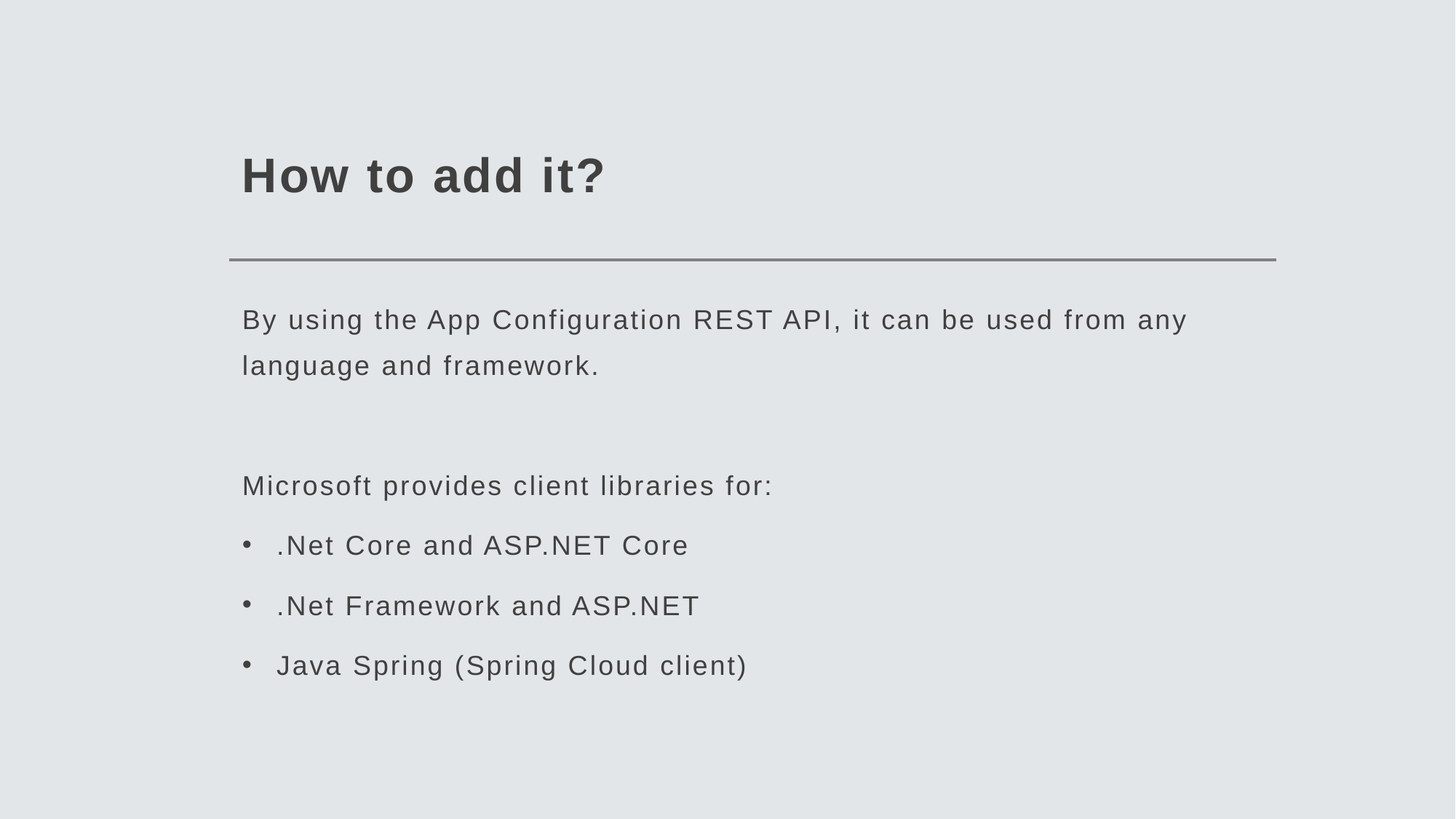

# How to add it?
By using the App Configuration REST API, it can be used from any language and framework.

Microsoft provides client libraries for:
.Net Core and ASP.NET Core
.Net Framework and ASP.NET
Java Spring (Spring Cloud client)